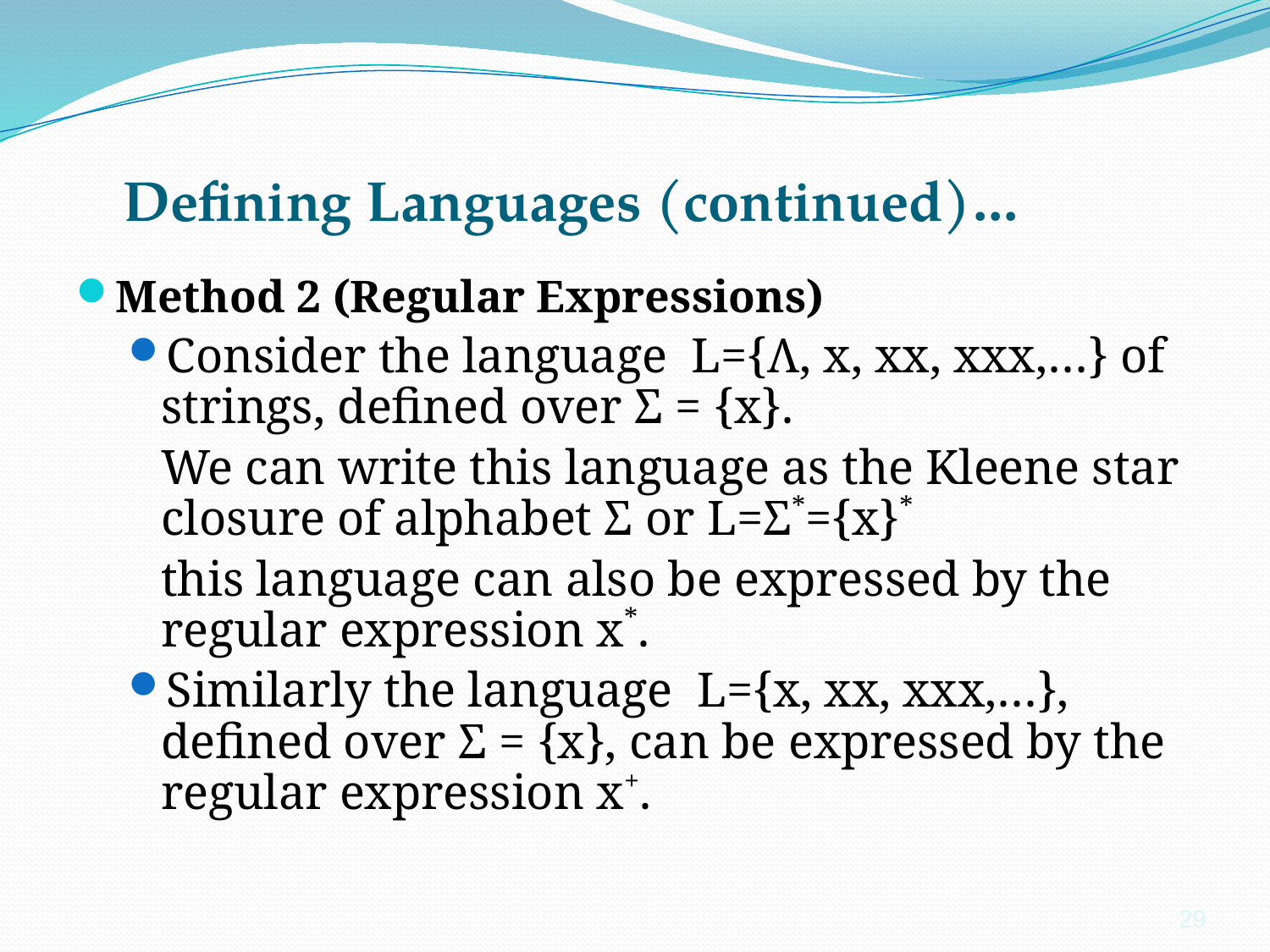

# Defining Languages (continued)…
Method 2 (Regular Expressions)
Consider the language  L={Λ, x, xx, xxx,…} of strings, defined over Σ = {x}.
	We can write this language as the Kleene star closure of alphabet Σ or L=Σ*={x}*
	this language can also be expressed by the regular expression x*.
Similarly the language  L={x, xx, xxx,…}, defined over Σ = {x}, can be expressed by the regular expression x+.

29